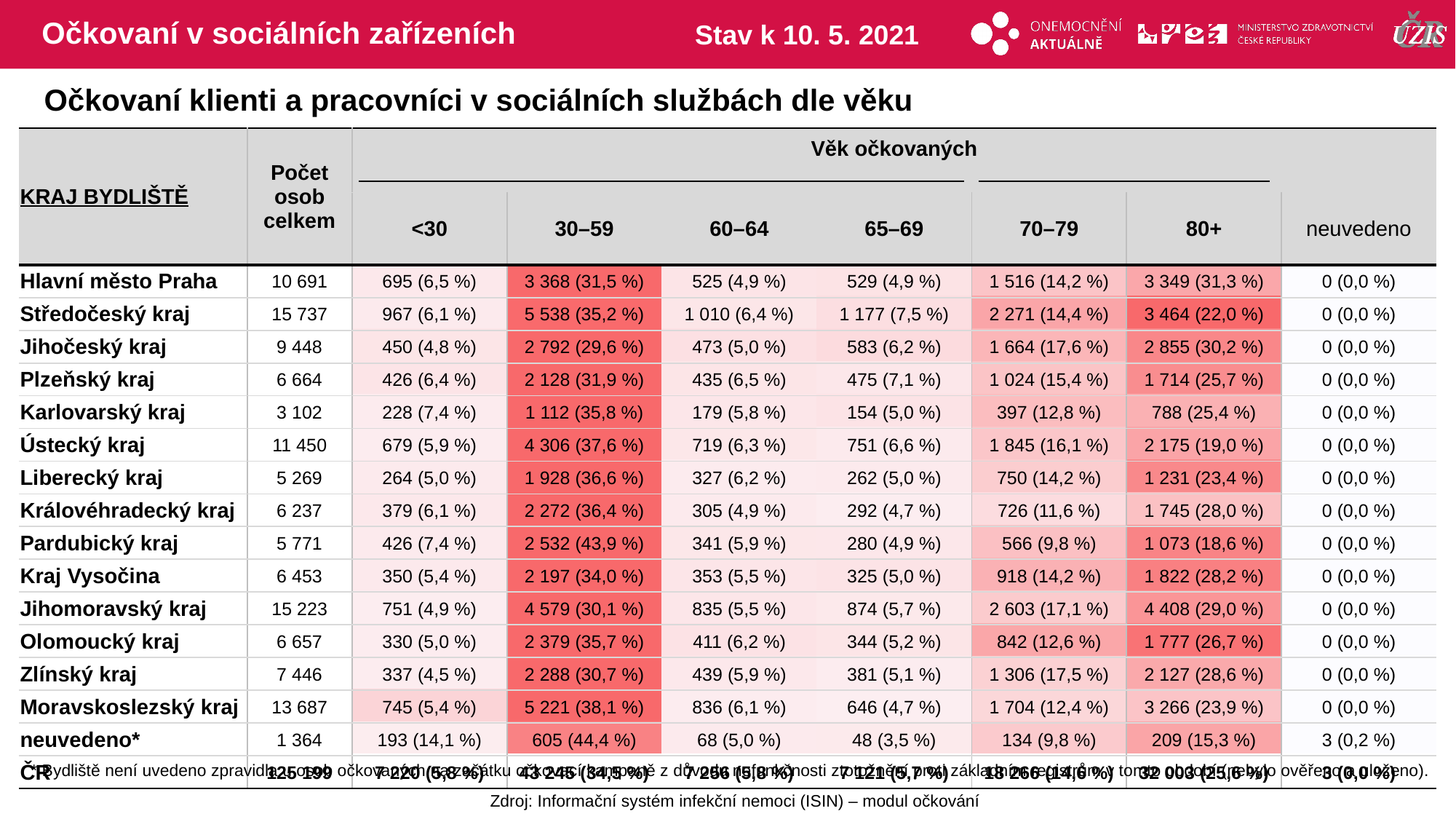

# Očkovaní v sociálních zařízeních
Stav k 10. 5. 2021
Očkovaní klienti a pracovníci v sociálních službách dle věku
| KRAJ BYDLIŠTĚ | Počet osob celkem | Věk očkovaných |  |  |  |  |  |  |
| --- | --- | --- | --- | --- | --- | --- | --- | --- |
|  |  | <30 | 30–59 | 60–64 | 65–69 | 70–79 | 80+ | neuvedeno |
| Hlavní město Praha | 10 691 | 695 (6,5 %) | 3 368 (31,5 %) | 525 (4,9 %) | 529 (4,9 %) | 1 516 (14,2 %) | 3 349 (31,3 %) | 0 (0,0 %) |
| Středočeský kraj | 15 737 | 967 (6,1 %) | 5 538 (35,2 %) | 1 010 (6,4 %) | 1 177 (7,5 %) | 2 271 (14,4 %) | 3 464 (22,0 %) | 0 (0,0 %) |
| Jihočeský kraj | 9 448 | 450 (4,8 %) | 2 792 (29,6 %) | 473 (5,0 %) | 583 (6,2 %) | 1 664 (17,6 %) | 2 855 (30,2 %) | 0 (0,0 %) |
| Plzeňský kraj | 6 664 | 426 (6,4 %) | 2 128 (31,9 %) | 435 (6,5 %) | 475 (7,1 %) | 1 024 (15,4 %) | 1 714 (25,7 %) | 0 (0,0 %) |
| Karlovarský kraj | 3 102 | 228 (7,4 %) | 1 112 (35,8 %) | 179 (5,8 %) | 154 (5,0 %) | 397 (12,8 %) | 788 (25,4 %) | 0 (0,0 %) |
| Ústecký kraj | 11 450 | 679 (5,9 %) | 4 306 (37,6 %) | 719 (6,3 %) | 751 (6,6 %) | 1 845 (16,1 %) | 2 175 (19,0 %) | 0 (0,0 %) |
| Liberecký kraj | 5 269 | 264 (5,0 %) | 1 928 (36,6 %) | 327 (6,2 %) | 262 (5,0 %) | 750 (14,2 %) | 1 231 (23,4 %) | 0 (0,0 %) |
| Královéhradecký kraj | 6 237 | 379 (6,1 %) | 2 272 (36,4 %) | 305 (4,9 %) | 292 (4,7 %) | 726 (11,6 %) | 1 745 (28,0 %) | 0 (0,0 %) |
| Pardubický kraj | 5 771 | 426 (7,4 %) | 2 532 (43,9 %) | 341 (5,9 %) | 280 (4,9 %) | 566 (9,8 %) | 1 073 (18,6 %) | 0 (0,0 %) |
| Kraj Vysočina | 6 453 | 350 (5,4 %) | 2 197 (34,0 %) | 353 (5,5 %) | 325 (5,0 %) | 918 (14,2 %) | 1 822 (28,2 %) | 0 (0,0 %) |
| Jihomoravský kraj | 15 223 | 751 (4,9 %) | 4 579 (30,1 %) | 835 (5,5 %) | 874 (5,7 %) | 2 603 (17,1 %) | 4 408 (29,0 %) | 0 (0,0 %) |
| Olomoucký kraj | 6 657 | 330 (5,0 %) | 2 379 (35,7 %) | 411 (6,2 %) | 344 (5,2 %) | 842 (12,6 %) | 1 777 (26,7 %) | 0 (0,0 %) |
| Zlínský kraj | 7 446 | 337 (4,5 %) | 2 288 (30,7 %) | 439 (5,9 %) | 381 (5,1 %) | 1 306 (17,5 %) | 2 127 (28,6 %) | 0 (0,0 %) |
| Moravskoslezský kraj | 13 687 | 745 (5,4 %) | 5 221 (38,1 %) | 836 (6,1 %) | 646 (4,7 %) | 1 704 (12,4 %) | 3 266 (23,9 %) | 0 (0,0 %) |
| neuvedeno\* | 1 364 | 193 (14,1 %) | 605 (44,4 %) | 68 (5,0 %) | 48 (3,5 %) | 134 (9,8 %) | 209 (15,3 %) | 3 (0,2 %) |
| ČR | 125 199 | 7 220 (5,8 %) | 43 245 (34,5 %) | 7 256 (5,8 %) | 7 121 (5,7 %) | 18 266 (14,6 %) | 32 003 (25,6 %) | 3 (0,0 %) |
|  |  |  |
| --- | --- | --- |
|  |  |  |  |  |  |  |
| --- | --- | --- | --- | --- | --- | --- |
|  |  |  |  |  |  |  |
|  |  |  |  |  |  |  |
|  |  |  |  |  |  |  |
|  |  |  |  |  |  |  |
|  |  |  |  |  |  |  |
|  |  |  |  |  |  |  |
|  |  |  |  |  |  |  |
|  |  |  |  |  |  |  |
|  |  |  |  |  |  |  |
|  |  |  |  |  |  |  |
|  |  |  |  |  |  |  |
|  |  |  |  |  |  |  |
|  |  |  |  |  |  |  |
|  |  |  |  |  |  |  |
|  |  |  |  |  |  |  |
* Bydliště není uvedeno zpravidla u osob očkovaných na začátku očkovací kampaně z důvodu nefunkčnosti ztotožnění proti základním registrům v tomto období (nebylo ověřeno a uloženo).
Zdroj: Informační systém infekční nemoci (ISIN) – modul očkování